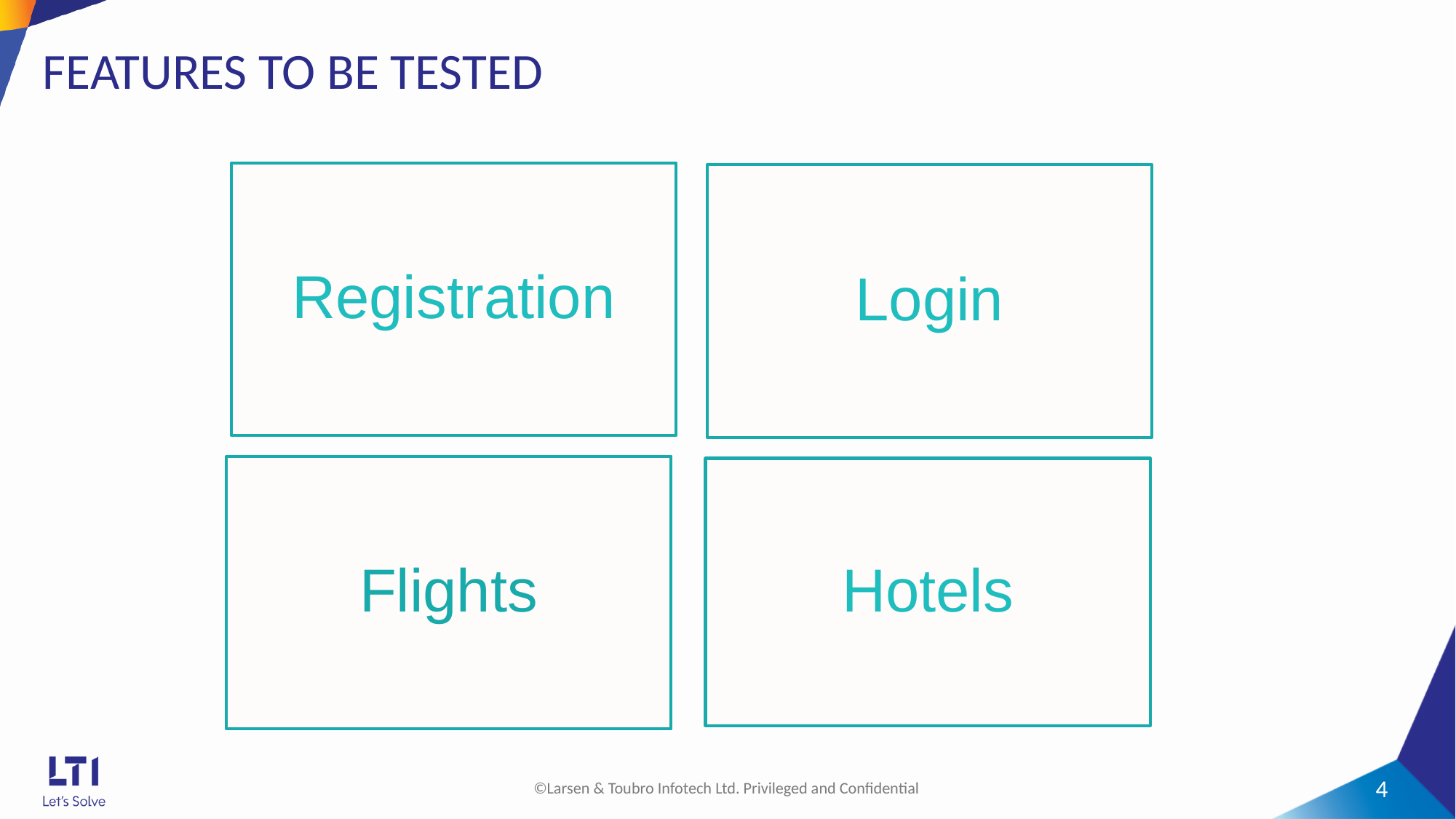

# FEATURES TO BE TESTED

Registration

Login

Flights

Hotels